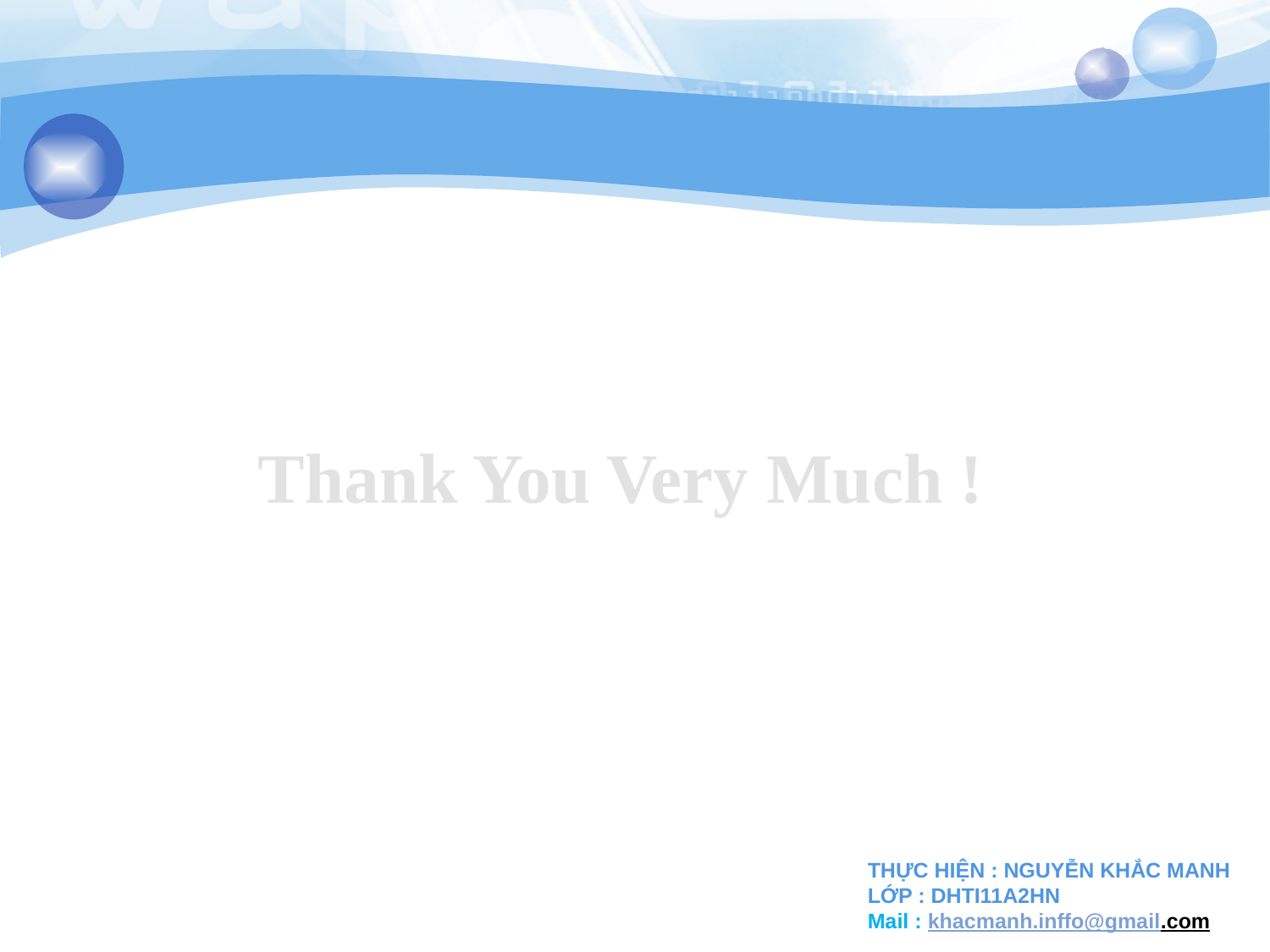

Thank You Very Much !
# THỰC HiỆN : NGUYỄN KHẮC MANH Lớp : DHTI11A2HN Mail : khacmanh.inffo@gmail.com